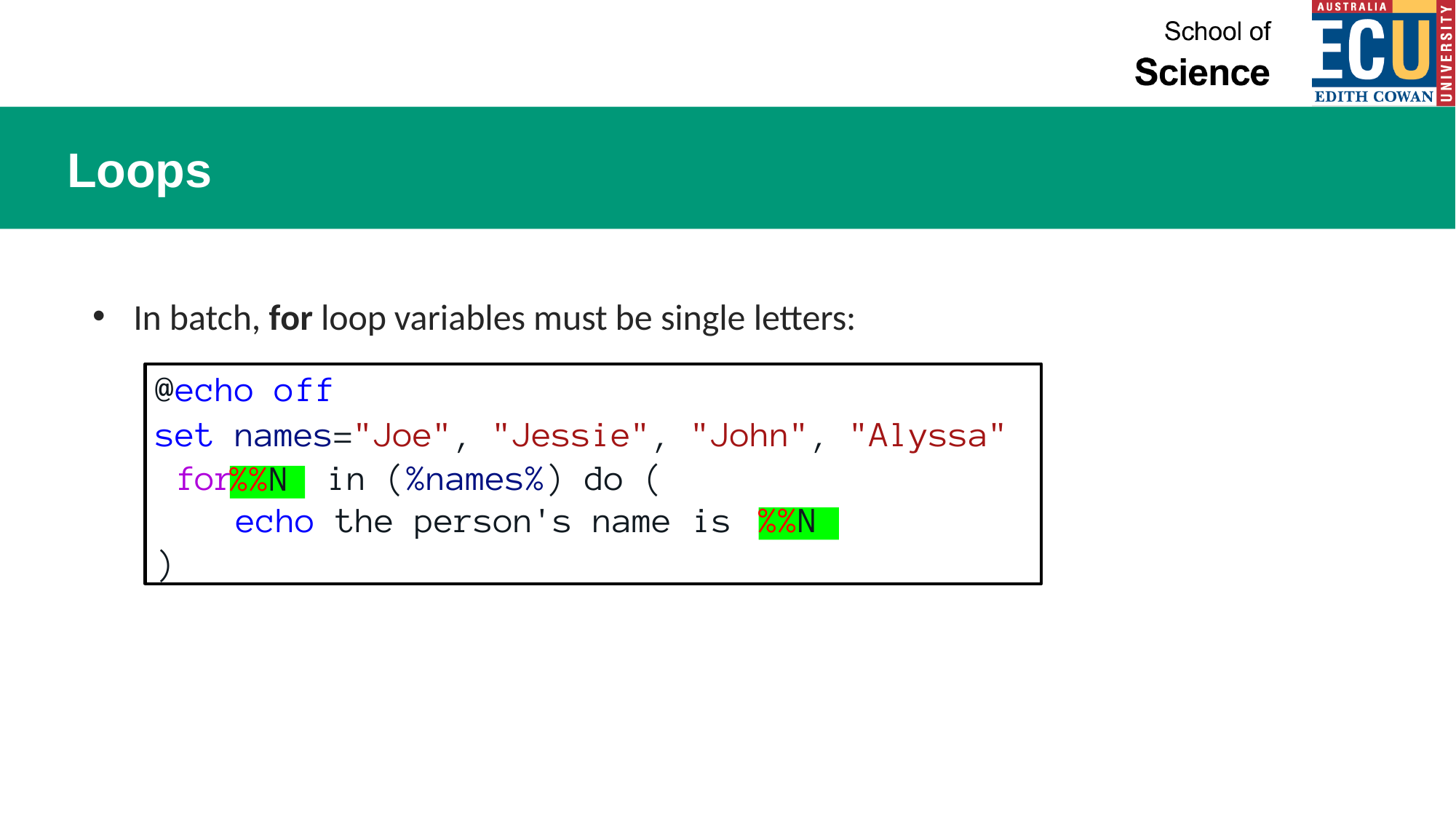

# Loops
In batch, for loop variables must be single letters:

@echo off
set names="Joe", "Jessie", "John", "Alyssa"  for	in (%names%) do (
echo the person's name is
)
%%N
%%N